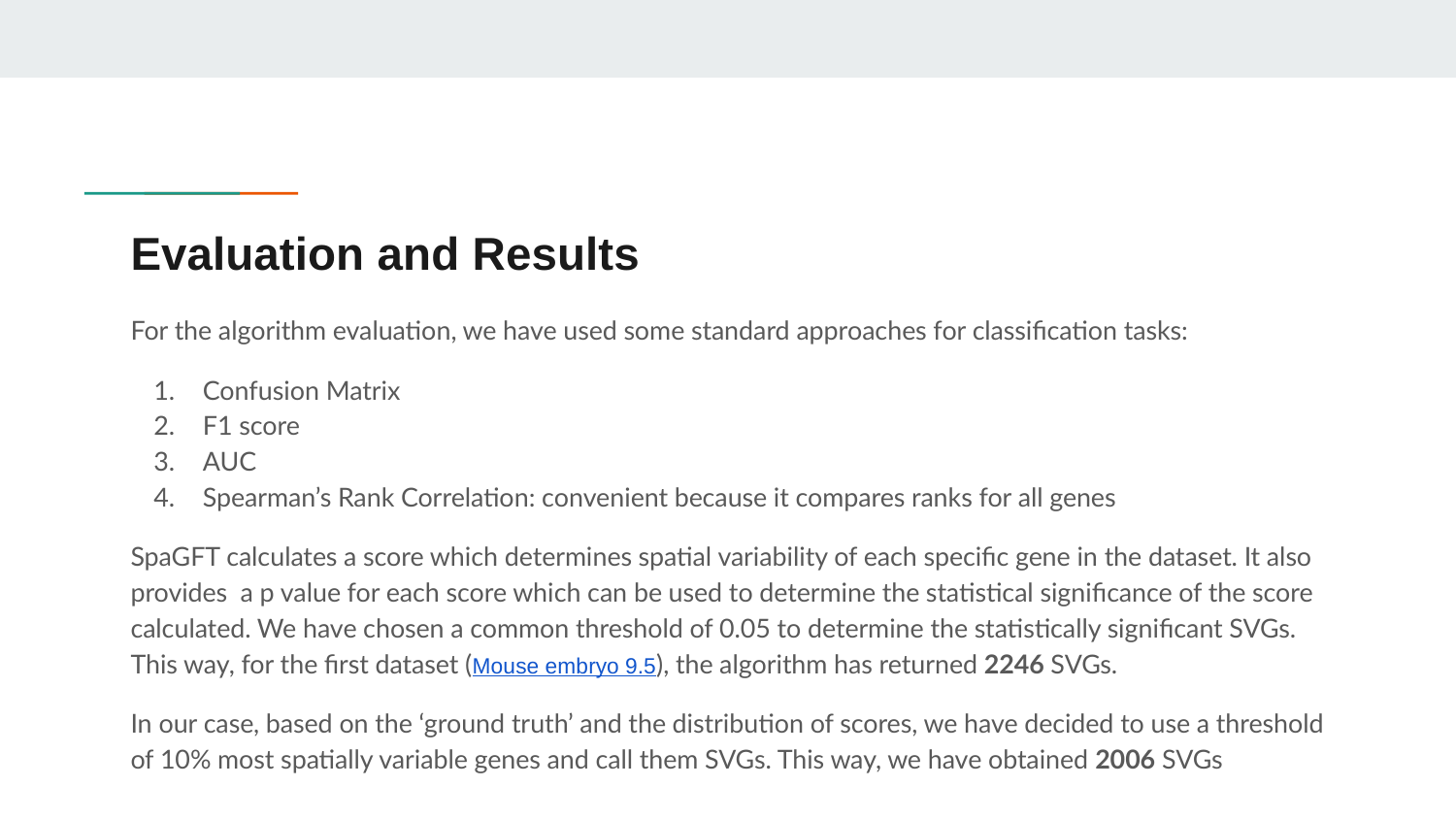

# Evaluation and Results

For the algorithm evaluation, we have used some standard approaches for classification tasks:
Confusion Matrix
F1 score
AUC
Spearman’s Rank Correlation: convenient because it compares ranks for all genes
SpaGFT calculates a score which determines spatial variability of each specific gene in the dataset. It also provides  a p value for each score which can be used to determine the statistical significance of the score calculated. We have chosen a common threshold of 0.05 to determine the statistically significant SVGs. This way, for the first dataset (Mouse embryo 9.5), the algorithm has returned 2246 SVGs.
In our case, based on the ‘ground truth’ and the distribution of scores, we have decided to use a threshold of 10% most spatially variable genes and call them SVGs. This way, we have obtained 2006 SVGs